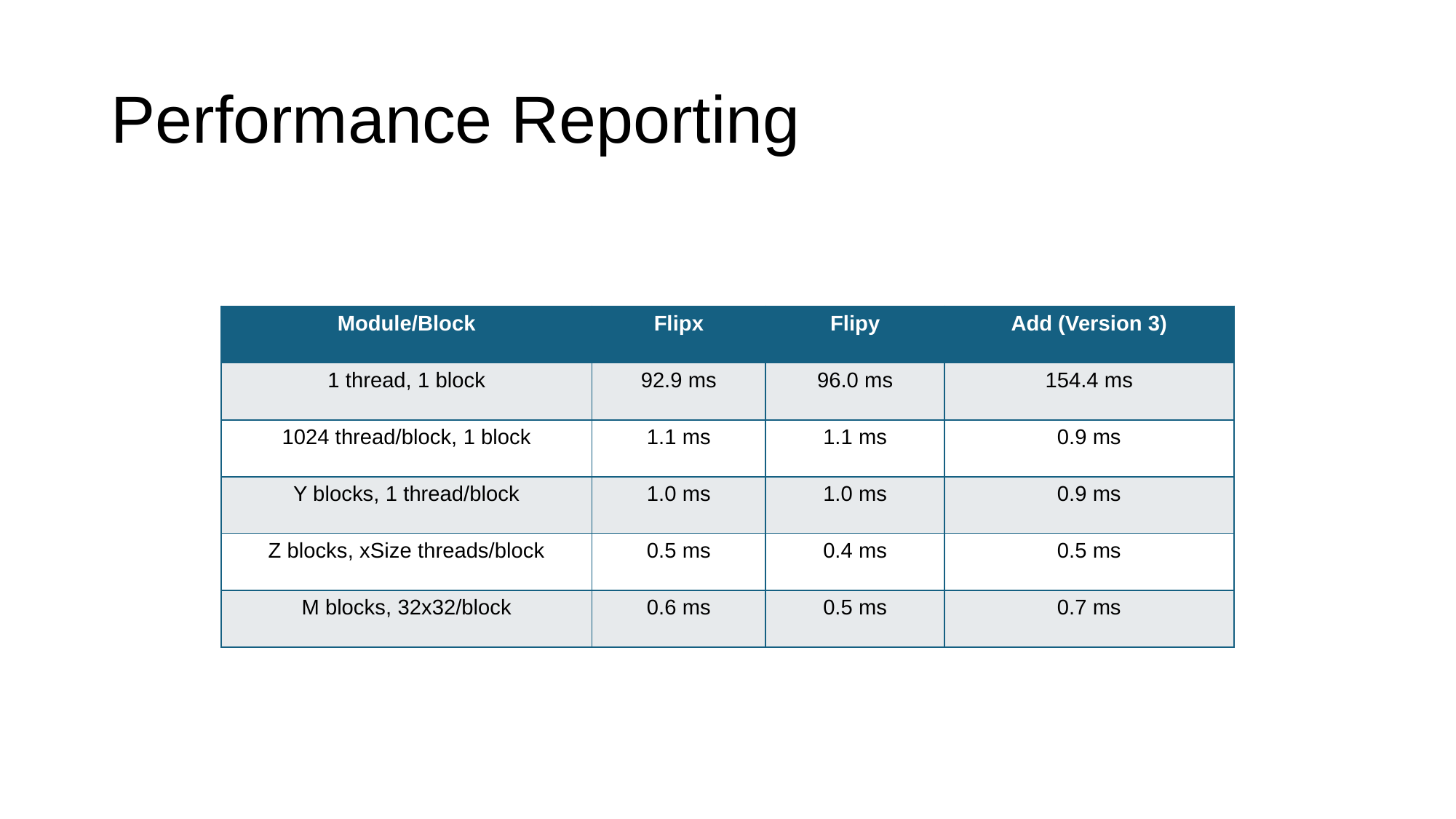

Performance Reporting
| Module/Block | Flipx | Flipy | Add (Version 3) |
| --- | --- | --- | --- |
| 1 thread, 1 block | 92.9 ms | 96.0 ms | 154.4 ms |
| 1024 thread/block, 1 block | 1.1 ms | 1.1 ms | 0.9 ms |
| Y blocks, 1 thread/block | 1.0 ms | 1.0 ms | 0.9 ms |
| Z blocks, xSize threads/block | 0.5 ms | 0.4 ms | 0.5 ms |
| M blocks, 32x32/block | 0.6 ms | 0.5 ms | 0.7 ms |